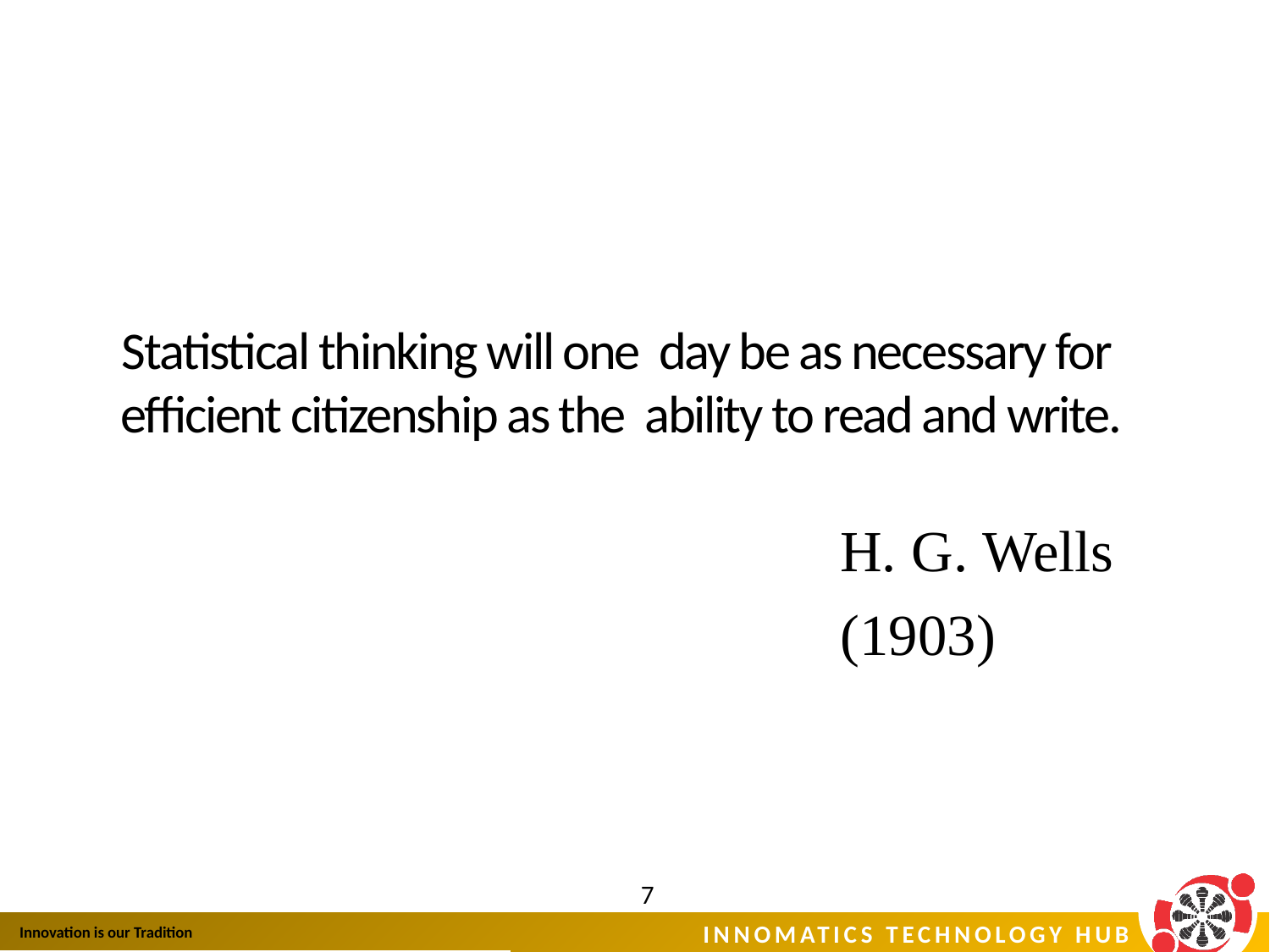

Statistical thinking will one  day be as necessary for  efficient citizenship as the  ability to read and write.
H. G. Wells  (1903)